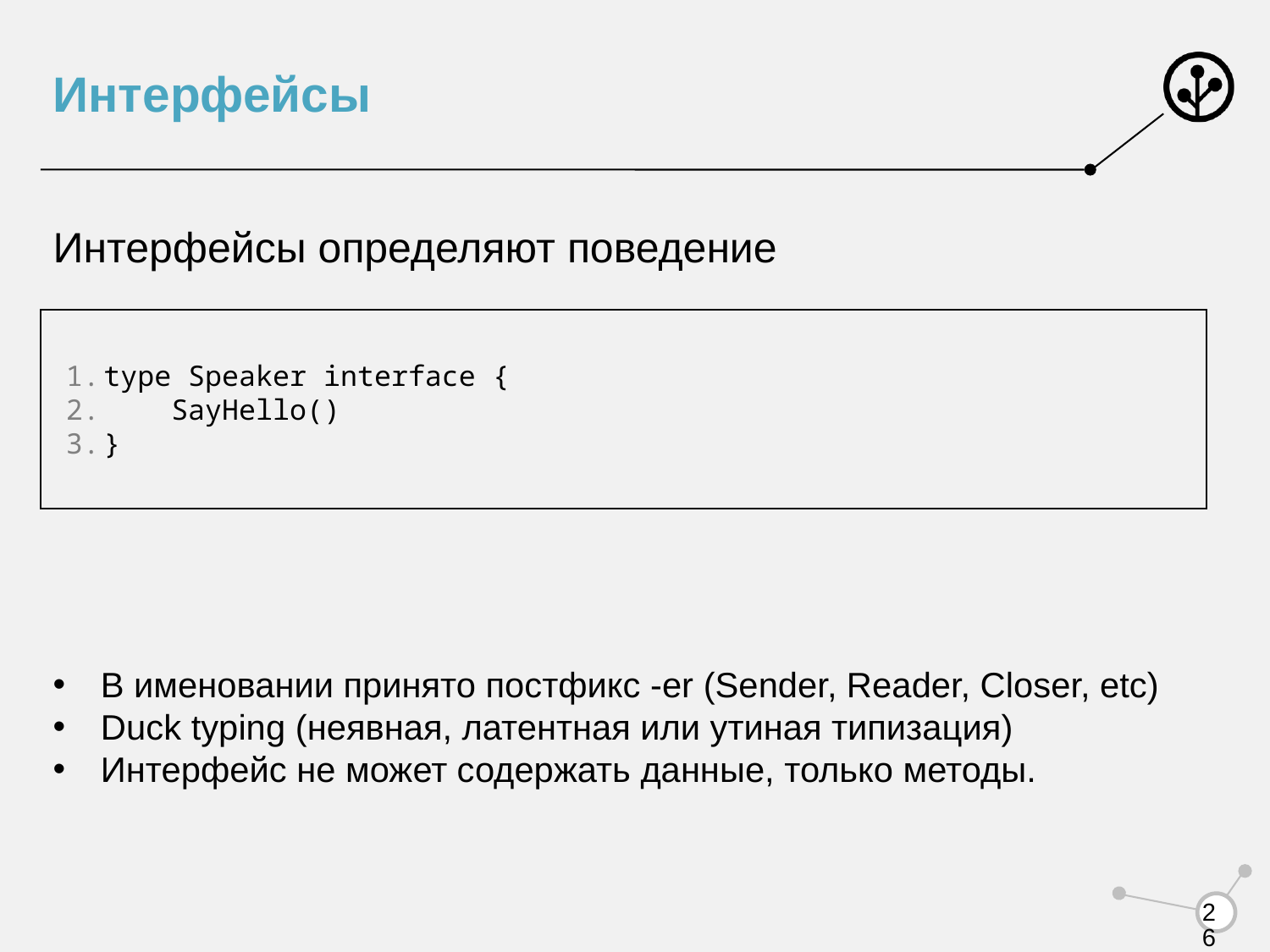

# Интерфейсы
Интерфейсы определяют поведение
type Speaker interface {
    SayHello()
}
В именовании принято постфикс -er (Sender, Reader, Closer, etc)
Duck typing (неявная, латентная или утиная типизация)
Интерфейс не может содержать данные, только методы.
26